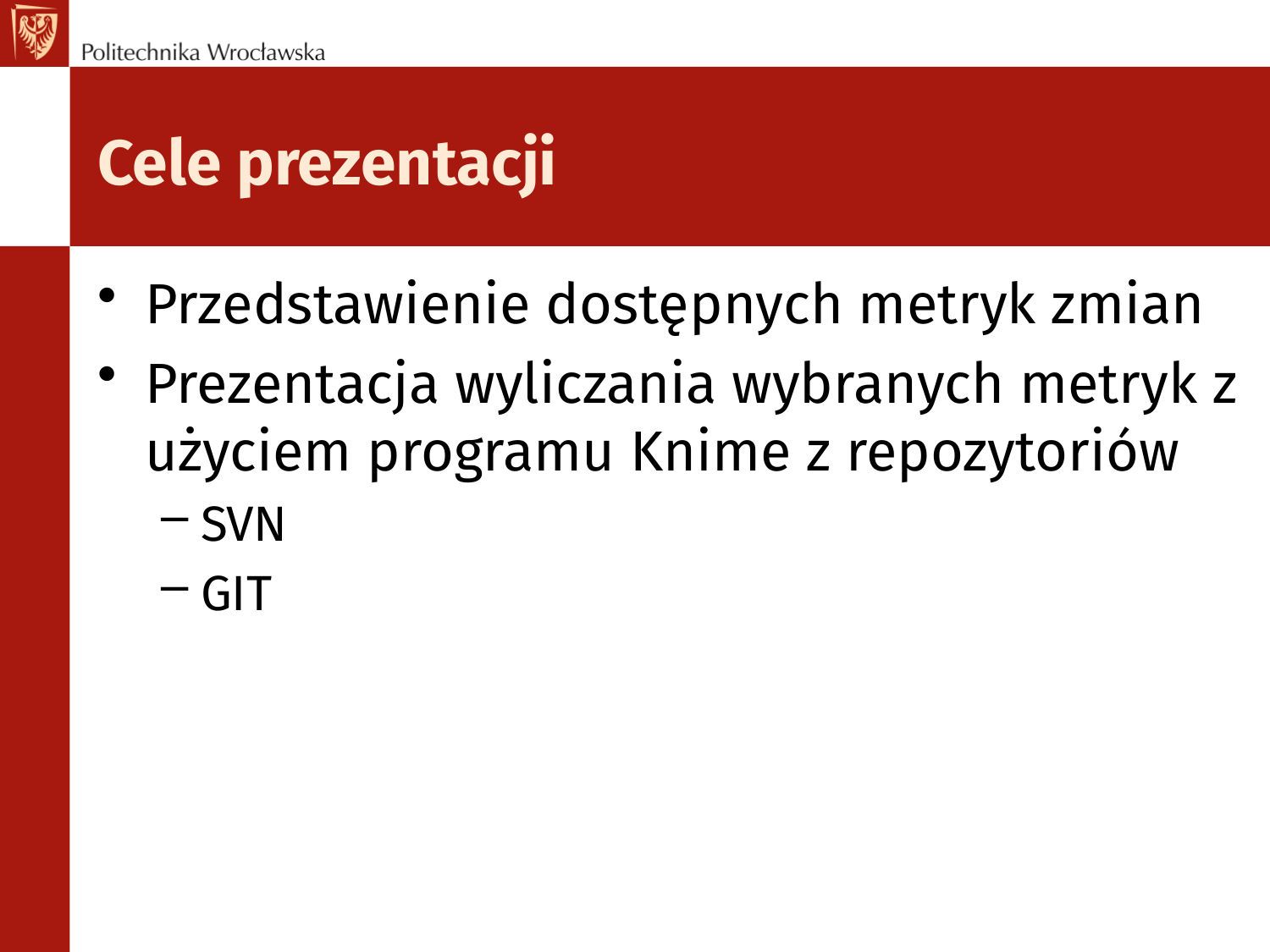

# Cele prezentacji
Przedstawienie dostępnych metryk zmian
Prezentacja wyliczania wybranych metryk z użyciem programu Knime z repozytoriów
SVN
GIT